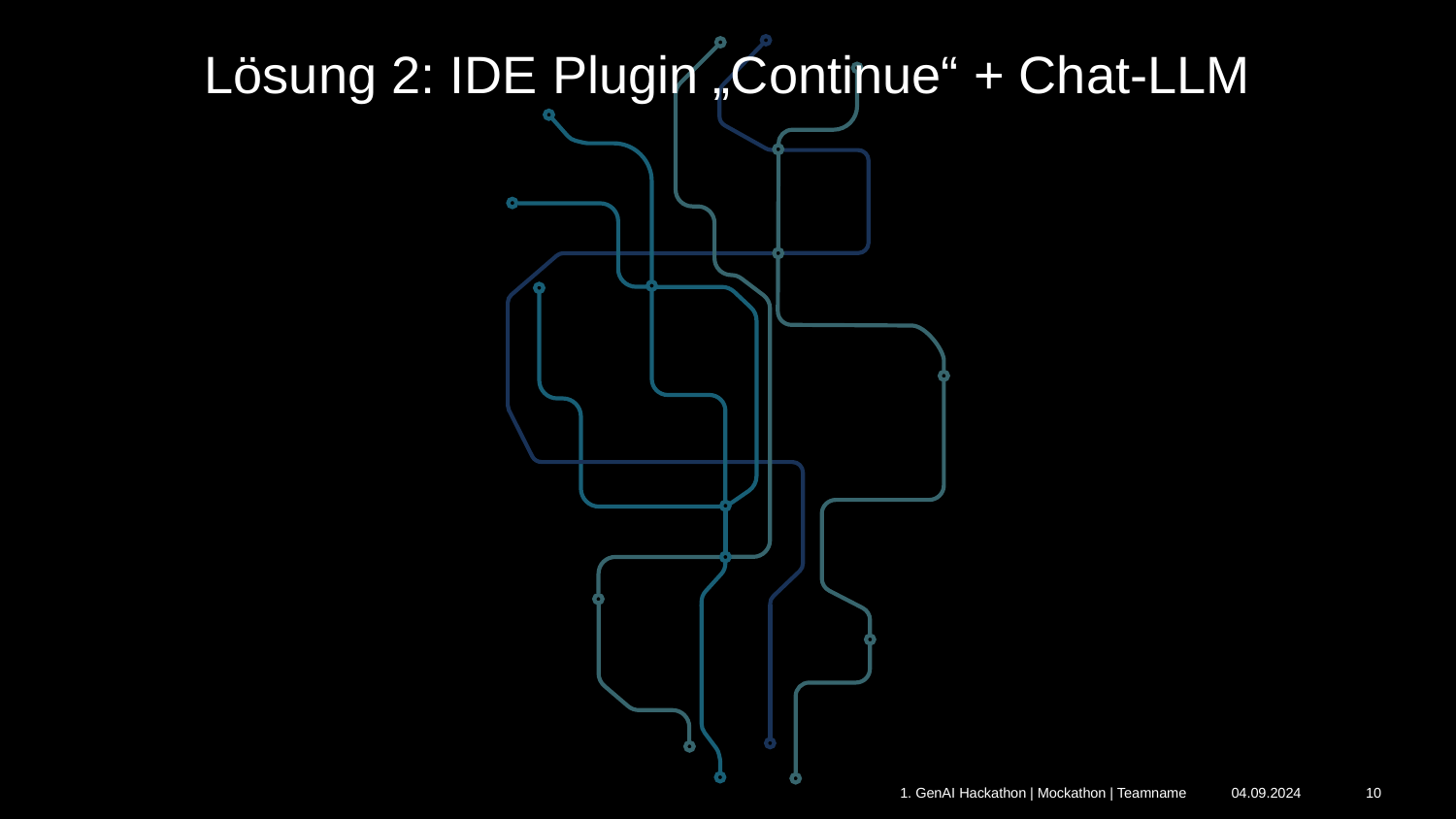

# Lösung 2: IDE Plugin „Continue“ + Chat-LLM
1. GenAI Hackathon | Mockathon | Teamname
04.09.2024
10